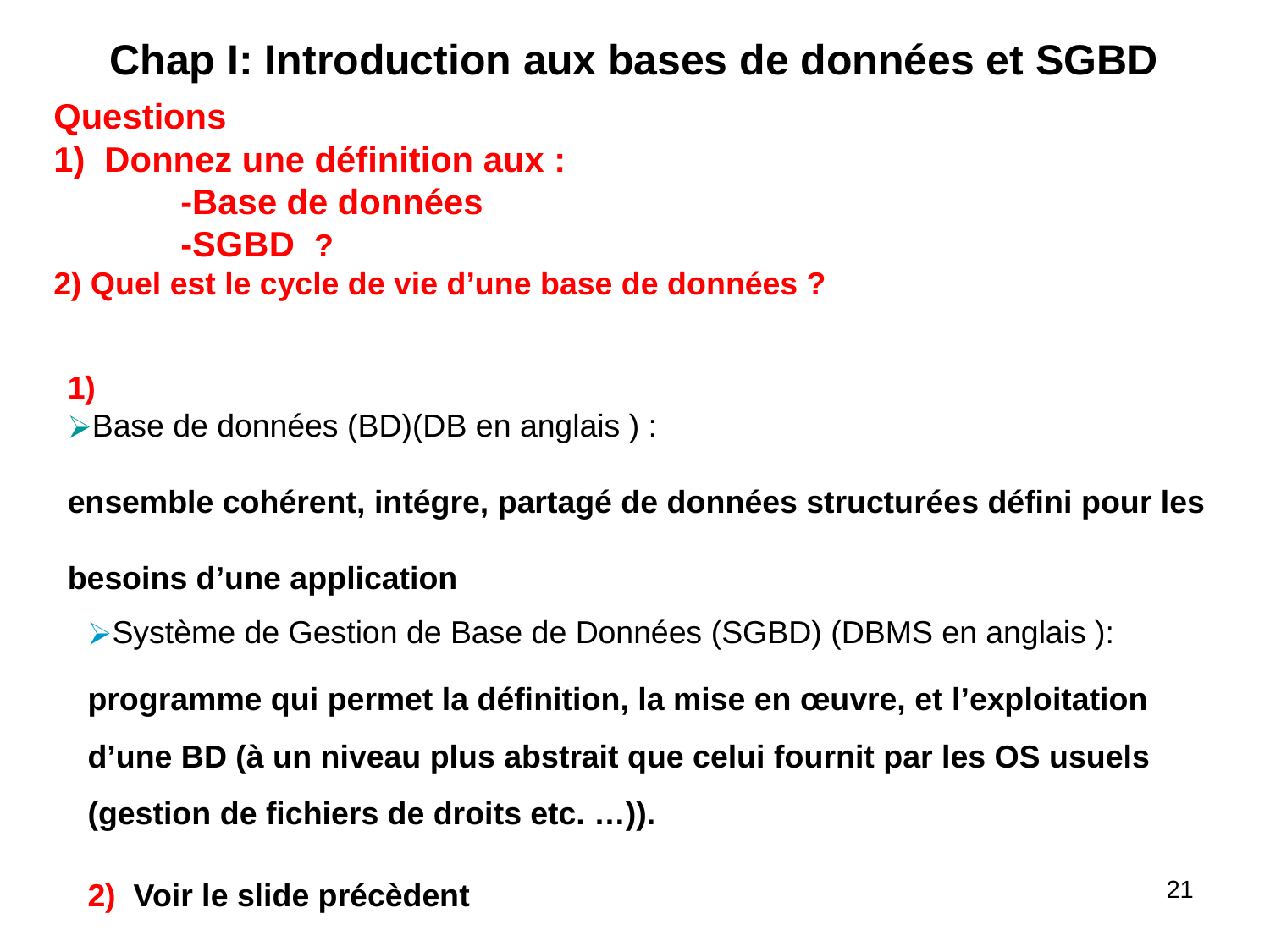

Chap I: Introduction aux bases de données et SGBD
Questions
1)  Donnez une définition aux :
	-Base de données
	-SGBD  ?
2) Quel est le cycle de vie d’une base de données ?
1)
Base de données (BD)(DB en anglais ) :
ensemble cohérent, intégre, partagé de données structurées défini pour les besoins d’une application
Système de Gestion de Base de Données (SGBD) (DBMS en anglais ):
programme qui permet la définition, la mise en œuvre, et l’exploitation d’une BD (à un niveau plus abstrait que celui fournit par les OS usuels (gestion de fichiers de droits etc. …)).
21
2)  Voir le slide précèdent